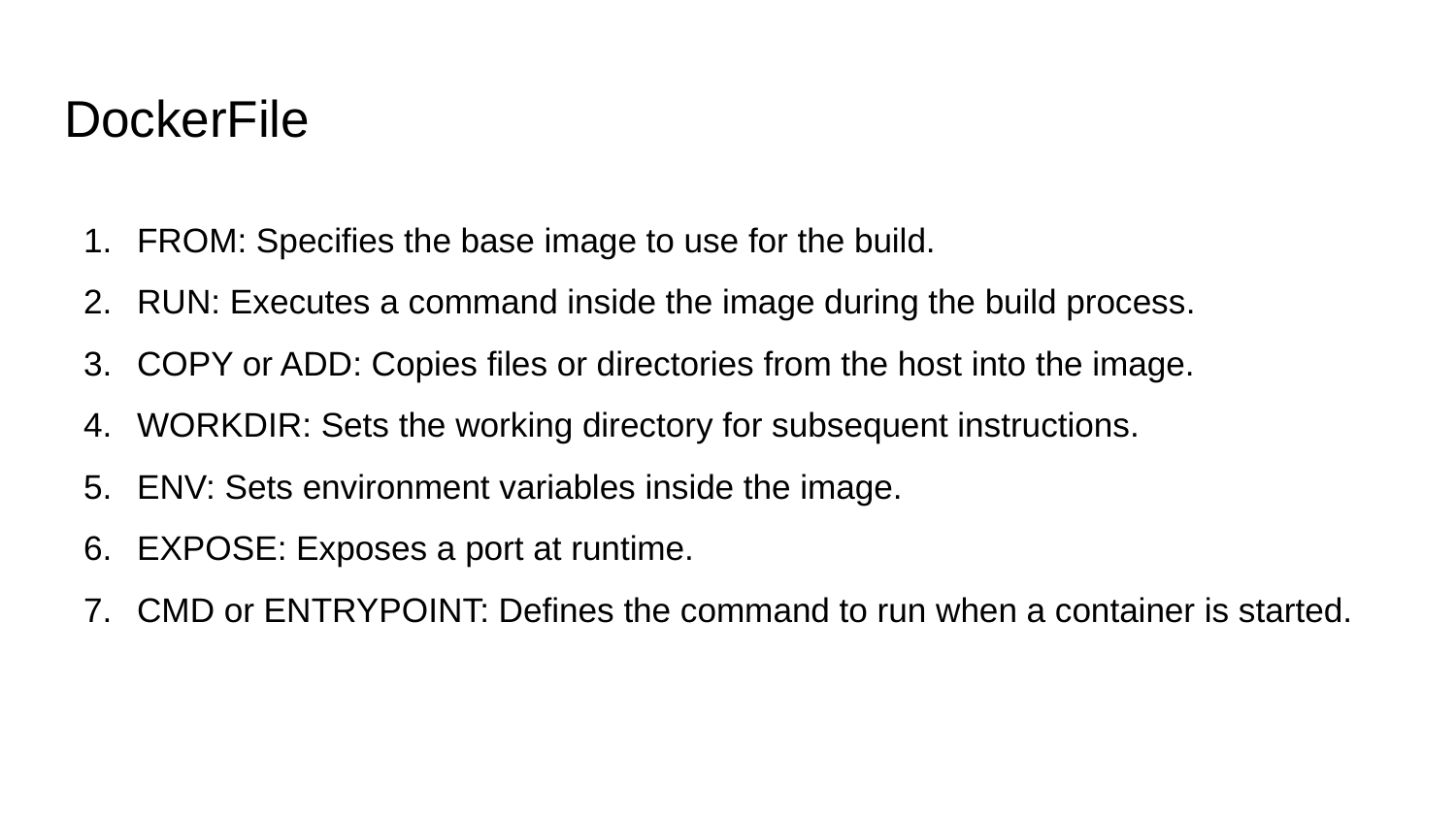

# DockerFile
FROM: Specifies the base image to use for the build.
RUN: Executes a command inside the image during the build process.
COPY or ADD: Copies files or directories from the host into the image.
WORKDIR: Sets the working directory for subsequent instructions.
ENV: Sets environment variables inside the image.
EXPOSE: Exposes a port at runtime.
CMD or ENTRYPOINT: Defines the command to run when a container is started.